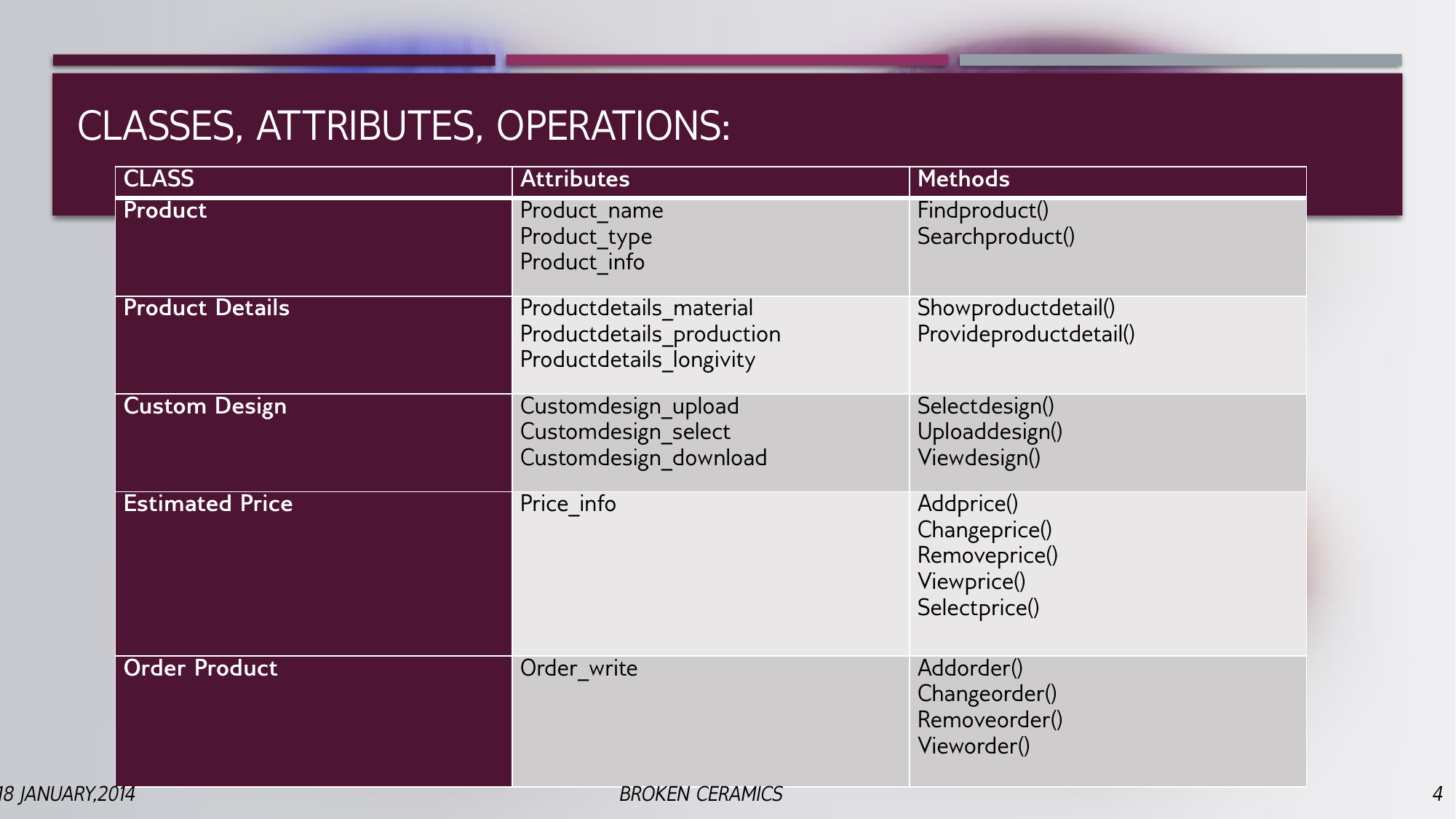

# CLASSES, Attributes, operations:
| CLASS | Attributes | Methods |
| --- | --- | --- |
| Product | Product\_name Product\_type Product\_info | Findproduct() Searchproduct() |
| Product Details | Productdetails\_material Productdetails\_production Productdetails\_longivity | Showproductdetail() Provideproductdetail() |
| Custom Design | Customdesign\_upload Customdesign\_select Customdesign\_download | Selectdesign() Uploaddesign() Viewdesign() |
| Estimated Price | Price\_info | Addprice() Changeprice() Removeprice() Viewprice() Selectprice() |
| Order Product | Order\_write | Addorder() Changeorder() Removeorder() Vieworder() |

18 JANUARY,2014                                                                            BROKEN CERAMICS                                                                                                      4